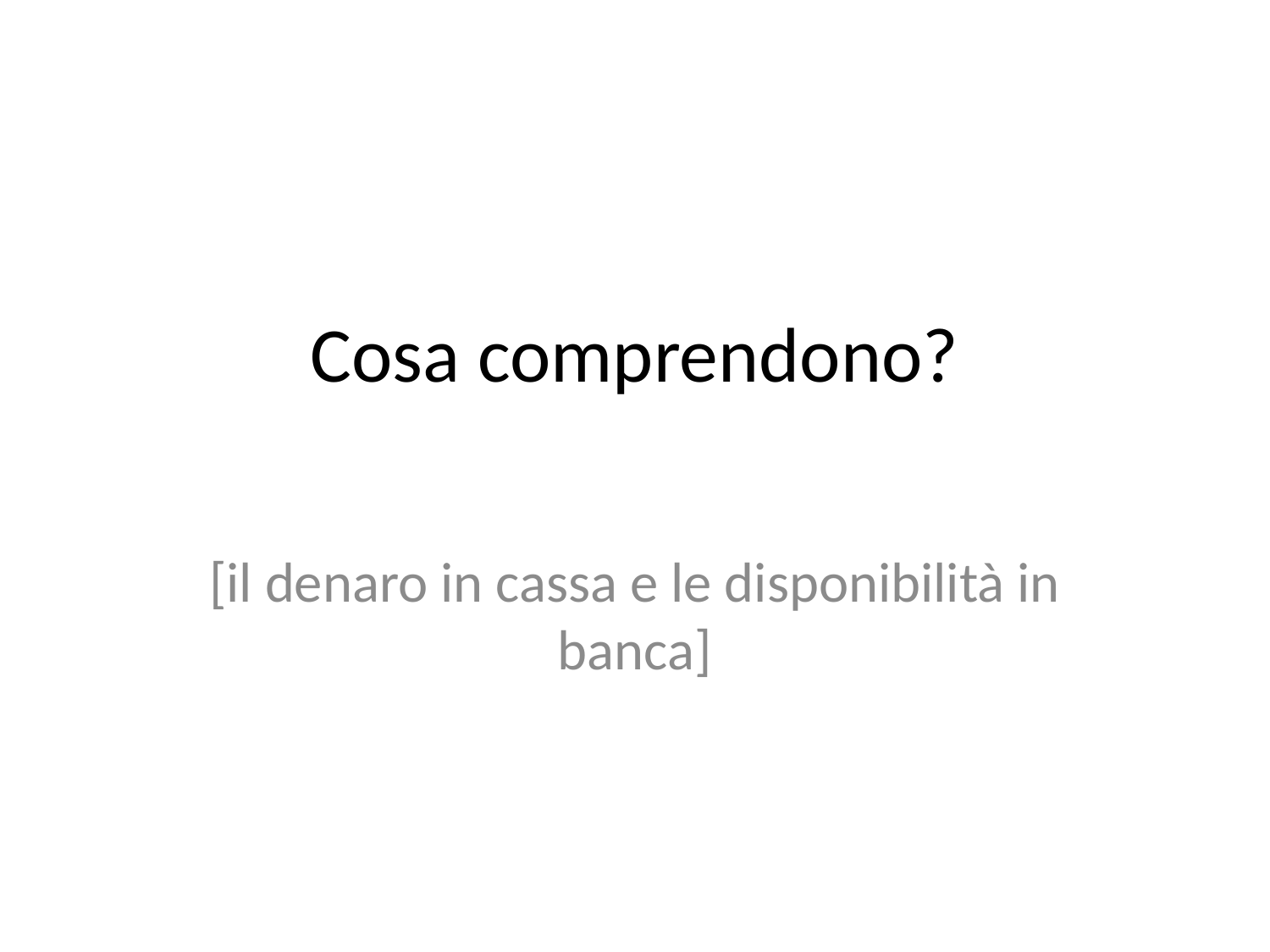

# Cosa comprendono?
[il denaro in cassa e le disponibilità in banca]